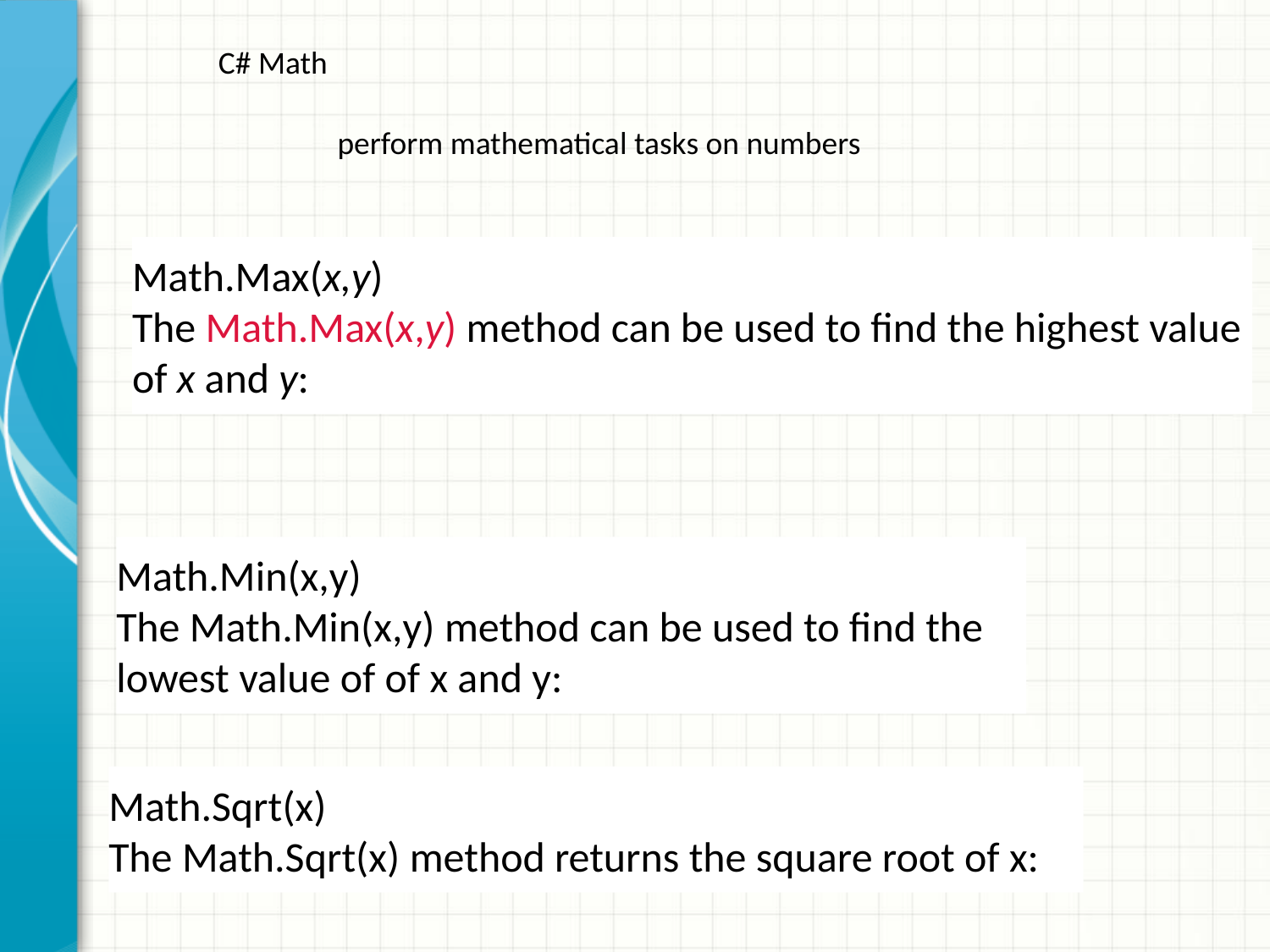

C# Math
 perform mathematical tasks on numbers
Math.Max(x,y)
The Math.Max(x,y) method can be used to find the highest value of x and y:
Math.Min(x,y)
The Math.Min(x,y) method can be used to find the lowest value of of x and y:
Math.Sqrt(x)
The Math.Sqrt(x) method returns the square root of x: